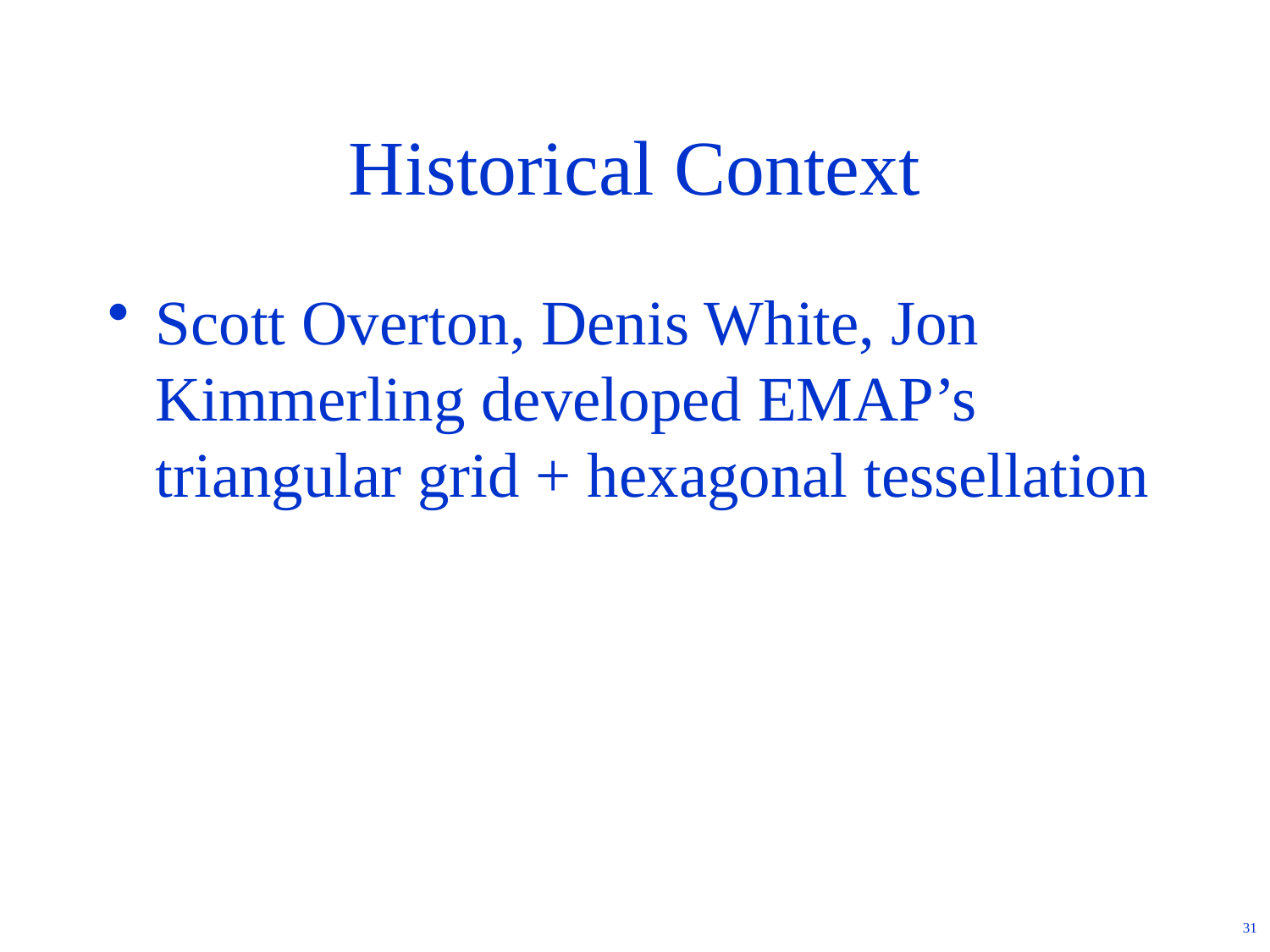

# Historical Context
Scott Overton, Denis White, Jon Kimmerling developed EMAP’s triangular grid + hexagonal tessellation
31